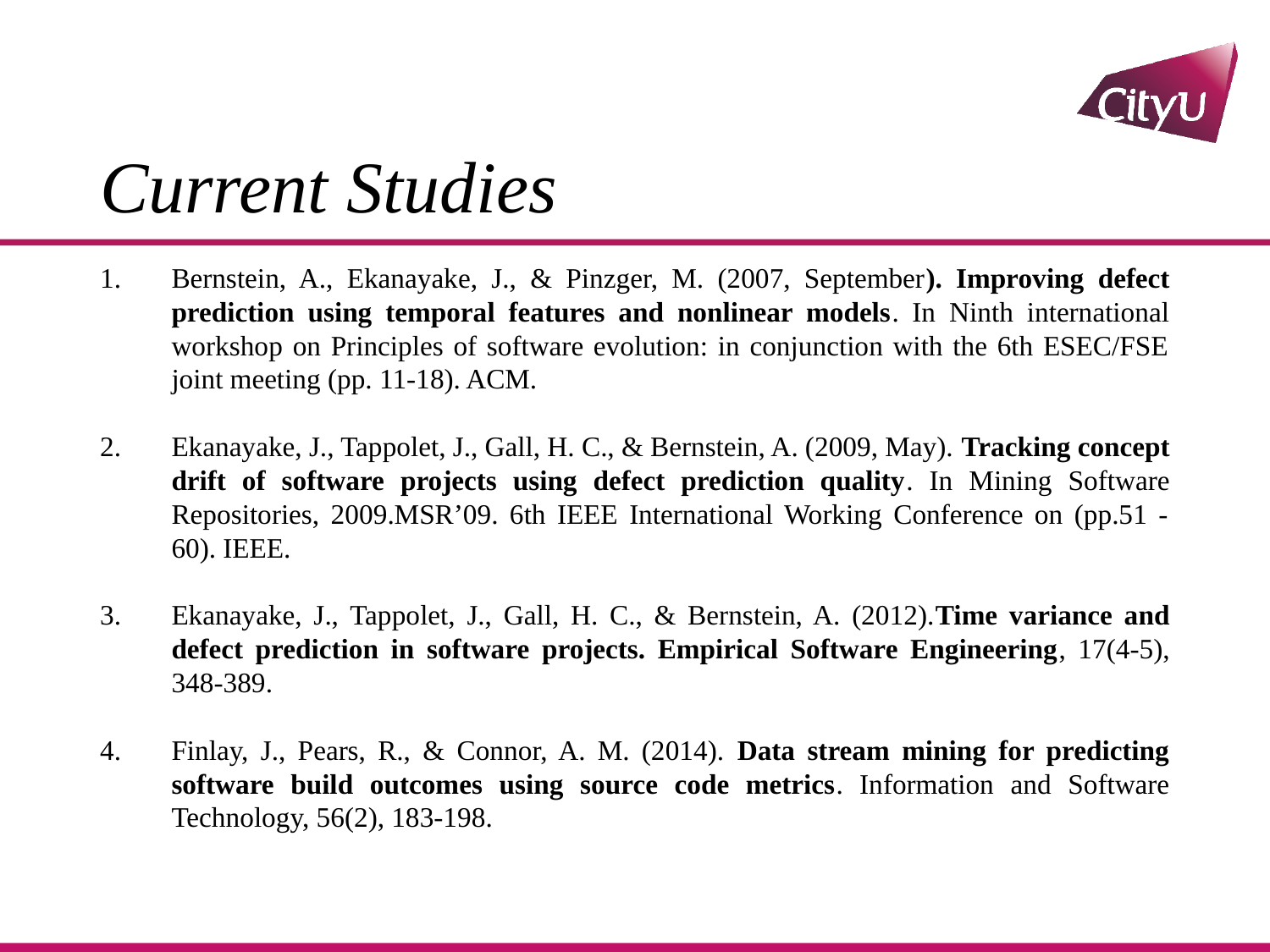

# Current Studies
Bernstein, A., Ekanayake, J., & Pinzger, M. (2007, September). Improving defect prediction using temporal features and nonlinear models. In Ninth international workshop on Principles of software evolution: in conjunction with the 6th ESEC/FSE joint meeting (pp. 11-18). ACM.

Ekanayake, J., Tappolet, J., Gall, H. C., & Bernstein, A. (2009, May). Tracking concept drift of software projects using defect prediction quality. In Mining Software Repositories, 2009.MSR’09. 6th IEEE International Working Conference on (pp.51 -60). IEEE.

Ekanayake, J., Tappolet, J., Gall, H. C., & Bernstein, A. (2012).Time variance and defect prediction in software projects. Empirical Software Engineering, 17(4-5), 348-389.

Finlay, J., Pears, R., & Connor, A. M. (2014). Data stream mining for predicting software build outcomes using source code metrics. Information and Software Technology, 56(2), 183-198.